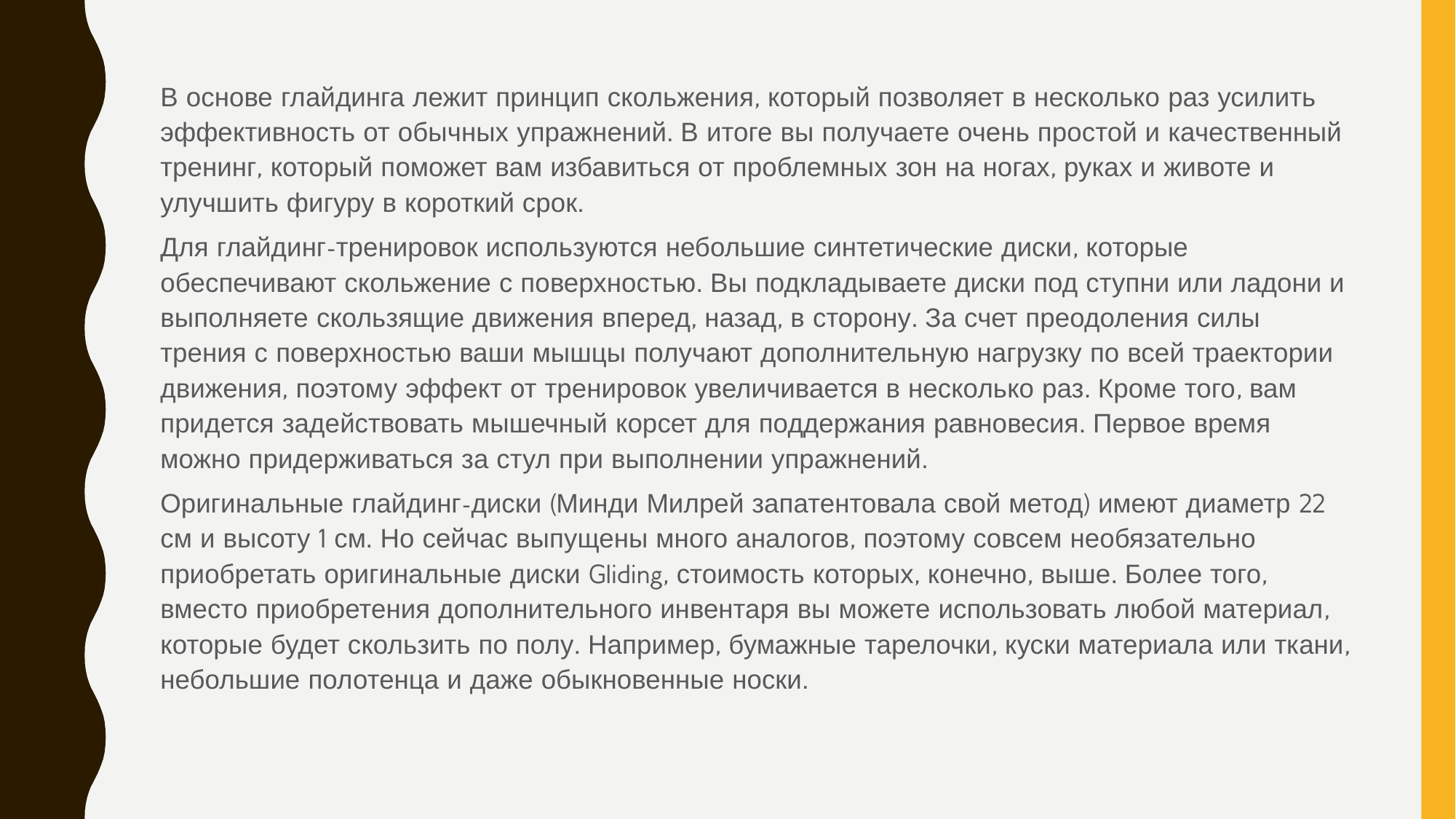

В основе глайдинга лежит принцип скольжения, который позволяет в несколько раз усилить эффективность от обычных упражнений. В итоге вы получаете очень простой и качественный тренинг, который поможет вам избавиться от проблемных зон на ногах, руках и животе и улучшить фигуру в короткий срок.
Для глайдинг-тренировок используются небольшие синтетические диски, которые обеспечивают скольжение с поверхностью. Вы подкладываете диски под ступни или ладони и выполняете скользящие движения вперед, назад, в сторону. За счет преодоления силы трения с поверхностью ваши мышцы получают дополнительную нагрузку по всей траектории движения, поэтому эффект от тренировок увеличивается в несколько раз. Кроме того, вам придется задействовать мышечный корсет для поддержания равновесия. Первое время можно придерживаться за стул при выполнении упражнений.
Оригинальные глайдинг-диски (Минди Милрей запатентовала свой метод) имеют диаметр 22 см и высоту 1 см. Но сейчас выпущены много аналогов, поэтому совсем необязательно приобретать оригинальные диски Gliding, стоимость которых, конечно, выше. Более того, вместо приобретения дополнительного инвентаря вы можете использовать любой материал, которые будет скользить по полу. Например, бумажные тарелочки, куски материала или ткани, небольшие полотенца и даже обыкновенные носки.